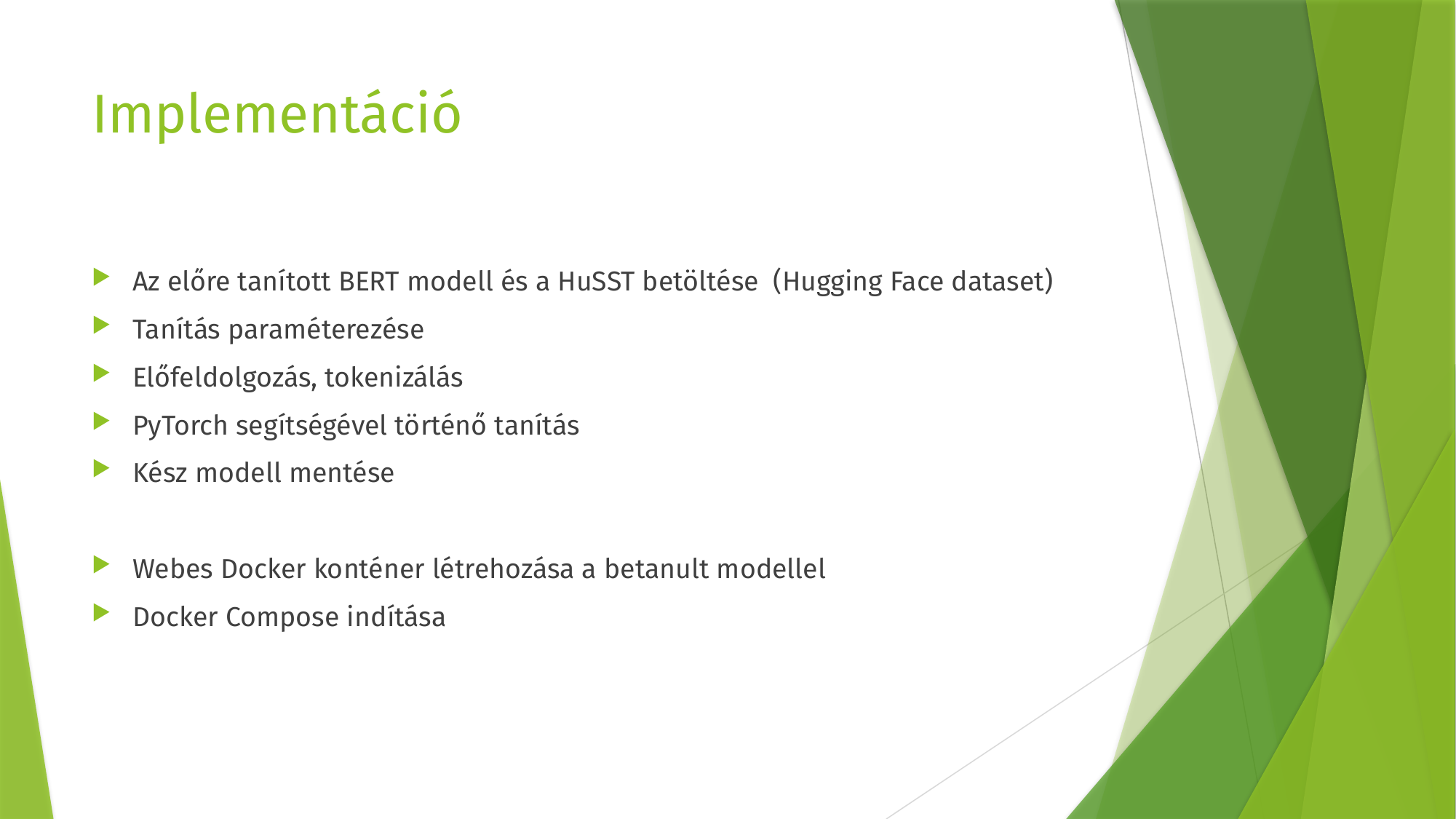

# Implementáció
Az előre tanított BERT modell és a HuSST betöltése  (Hugging Face dataset)
Tanítás paraméterezése
Előfeldolgozás, tokenizálás
PyTorch segítségével történő tanítás
Kész modell mentése

Webes Docker konténer létrehozása a betanult modellel
Docker Compose indítása